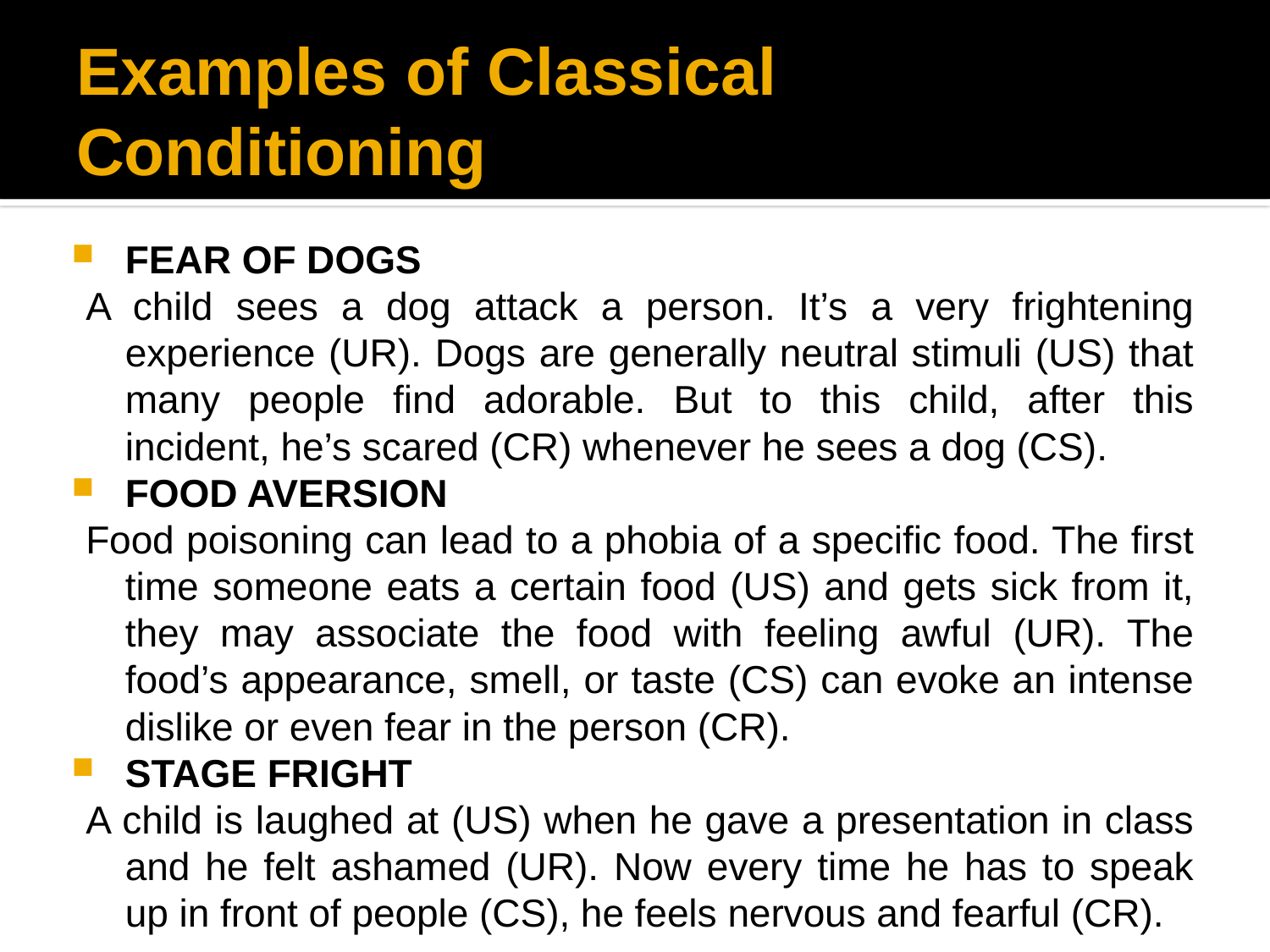

# Examples of Classical Conditioning
FEAR OF DOGS
A child sees a dog attack a person. It’s a very frightening experience (UR). Dogs are generally neutral stimuli (US) that many people find adorable. But to this child, after this incident, he’s scared (CR) whenever he sees a dog (CS).
FOOD AVERSION
Food poisoning can lead to a phobia of a specific food. The first time someone eats a certain food (US) and gets sick from it, they may associate the food with feeling awful (UR). The food’s appearance, smell, or taste (CS) can evoke an intense dislike or even fear in the person (CR).
STAGE FRIGHT
A child is laughed at (US) when he gave a presentation in class and he felt ashamed (UR). Now every time he has to speak up in front of people (CS), he feels nervous and fearful (CR).